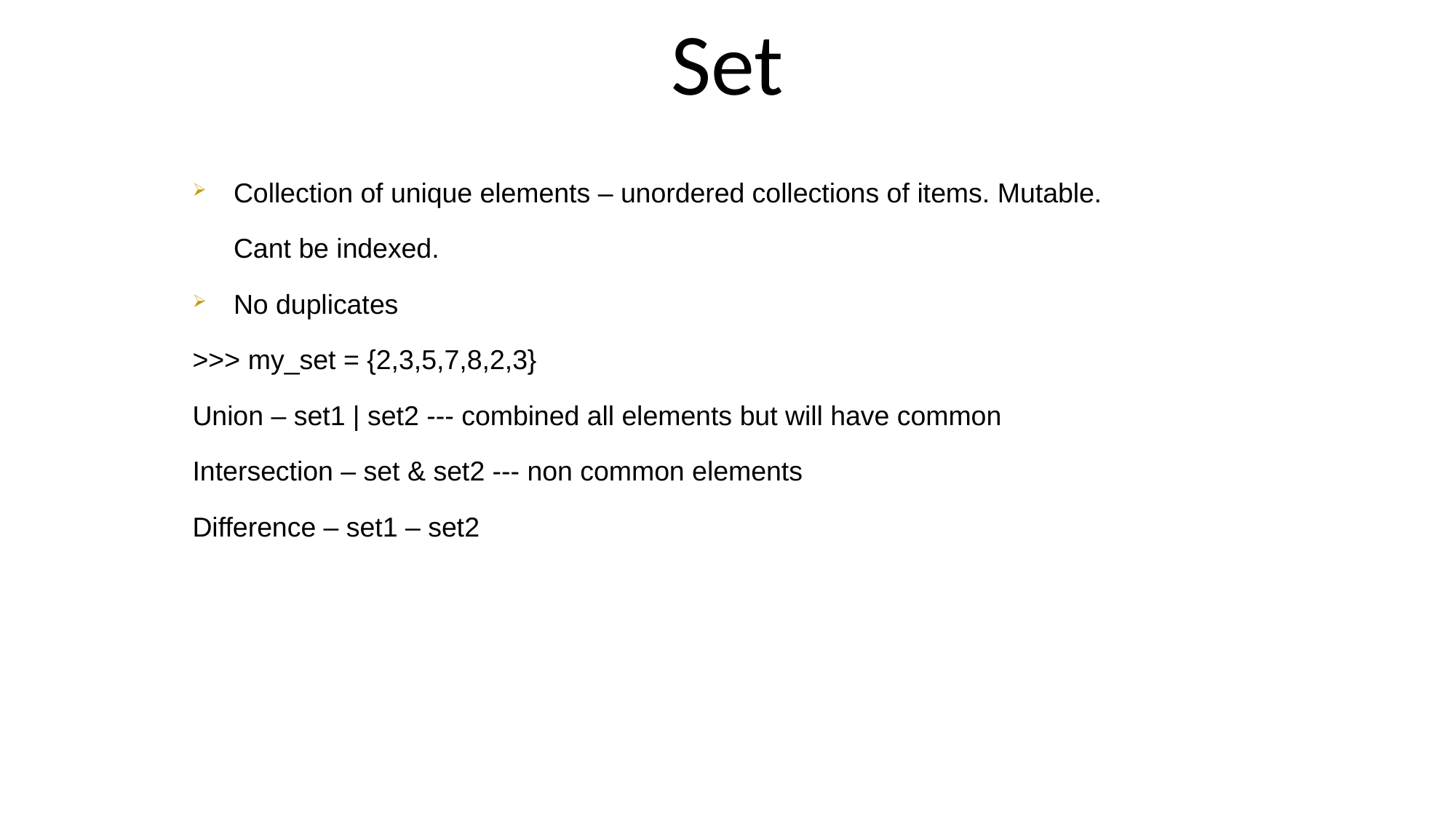

Set
Collection of unique elements – unordered collections of items. Mutable. Cant be indexed.
No duplicates
>>> my_set = {2,3,5,7,8,2,3}
Union – set1 | set2 --- combined all elements but will have common
Intersection – set & set2 --- non common elements
Difference – set1 – set2